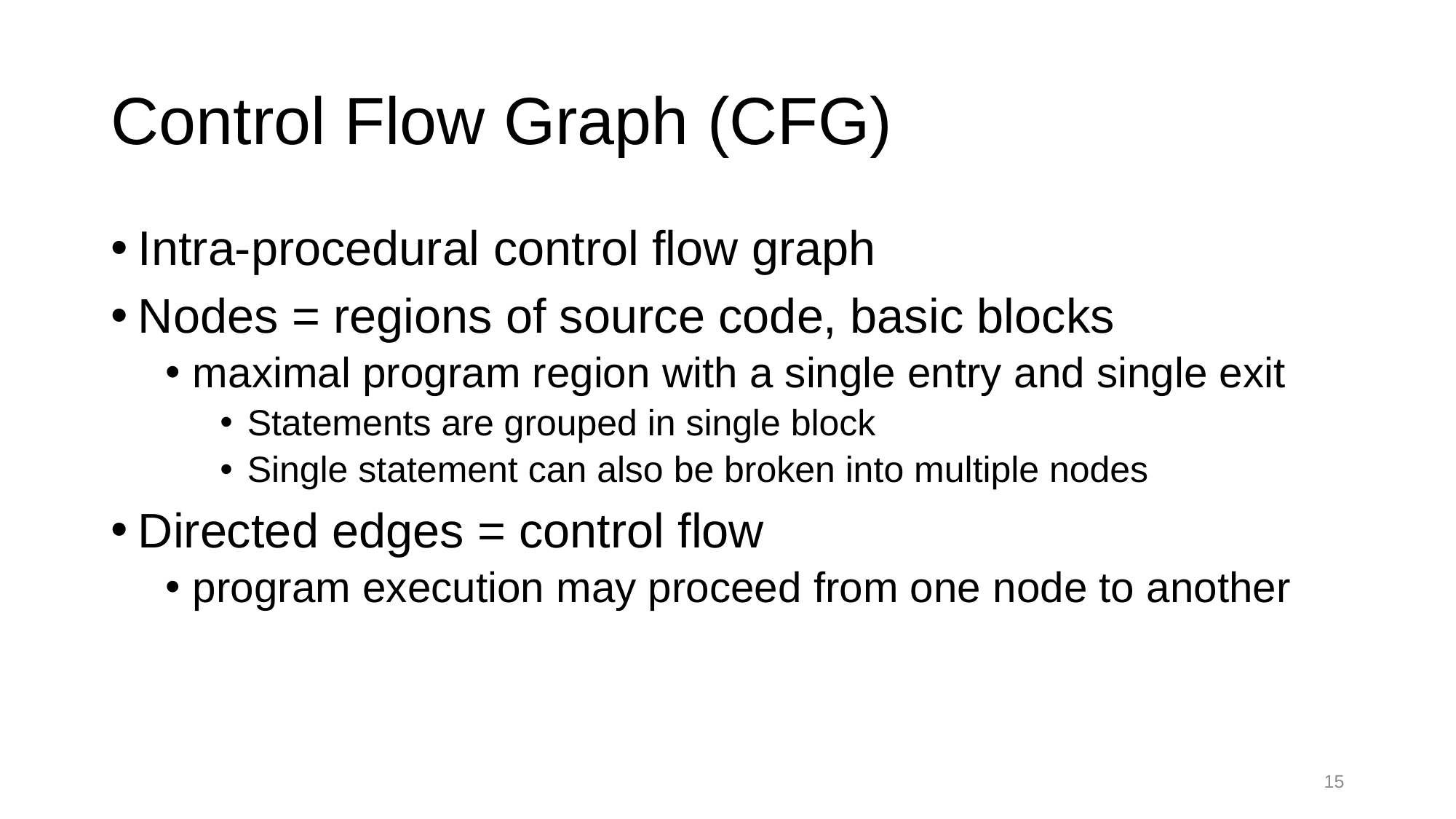

# Control Flow Graph (CFG)
Intra-procedural control flow graph
Nodes = regions of source code, basic blocks
maximal program region with a single entry and single exit
Statements are grouped in single block
Single statement can also be broken into multiple nodes
Directed edges = control flow
program execution may proceed from one node to another
15